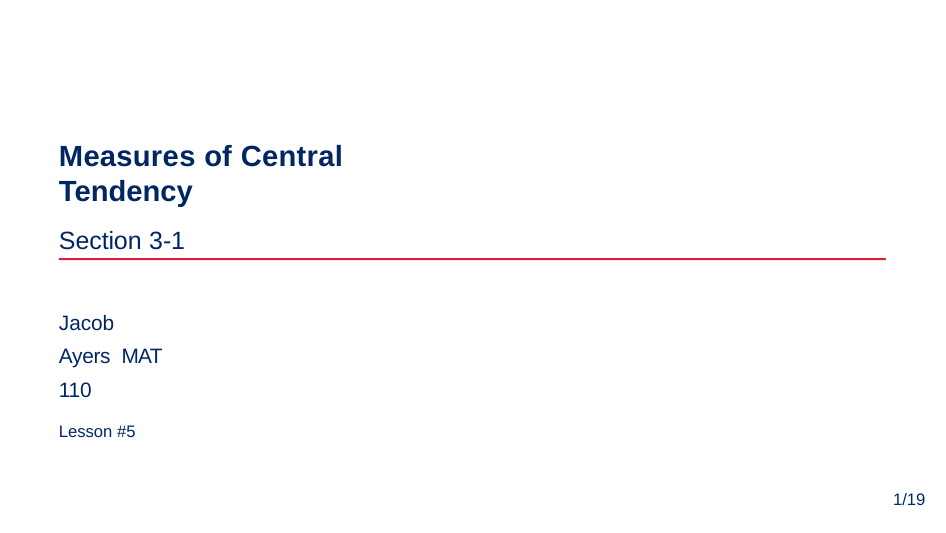

Measures of Central Tendency
Section 3-1

Jacob Ayers  MAT 110
Lesson #5
1/19